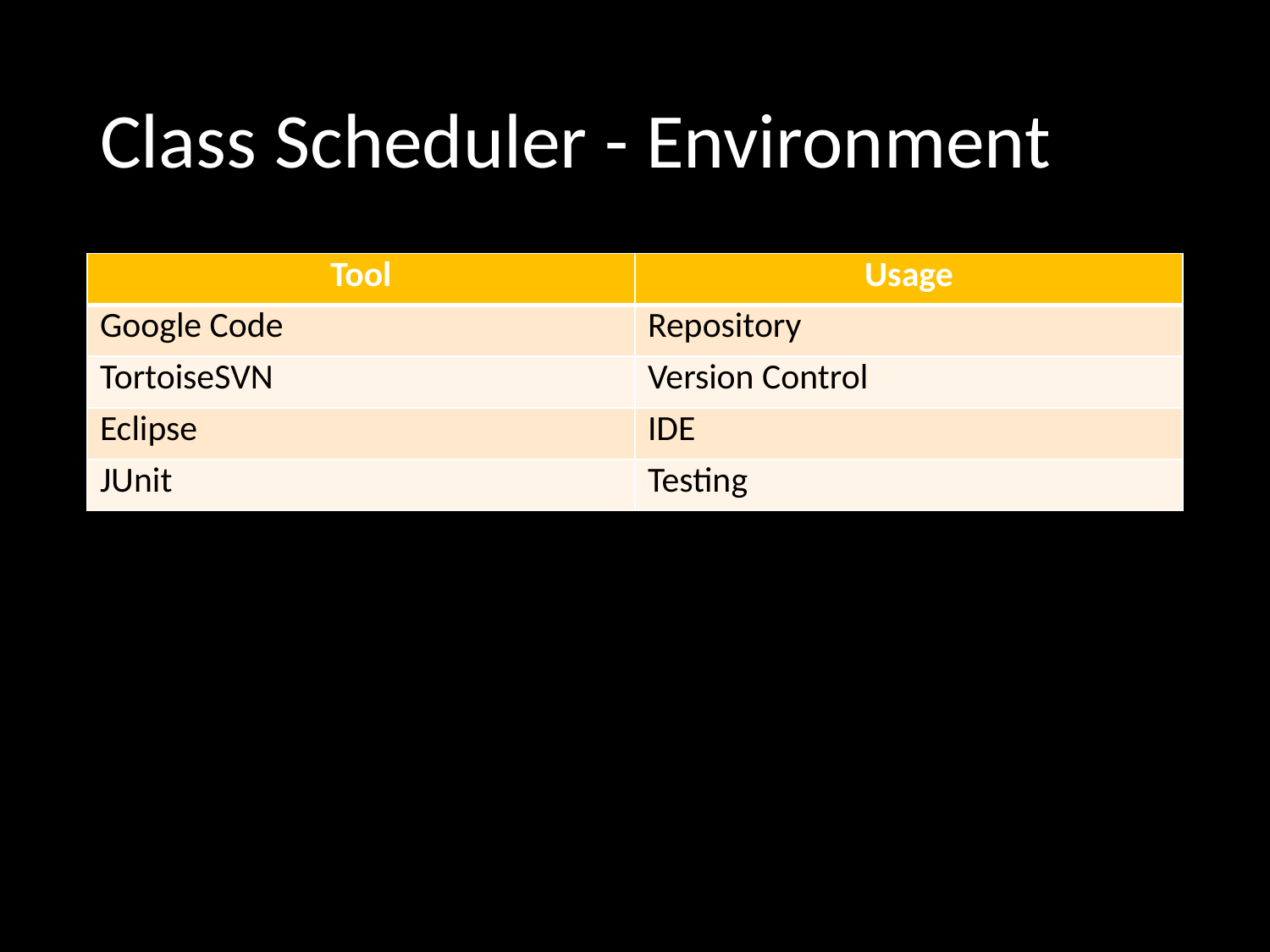

# Class Scheduler - Environment
| Tool | Usage |
| --- | --- |
| Google Code | Repository |
| TortoiseSVN | Version Control |
| Eclipse | IDE |
| JUnit | Testing |